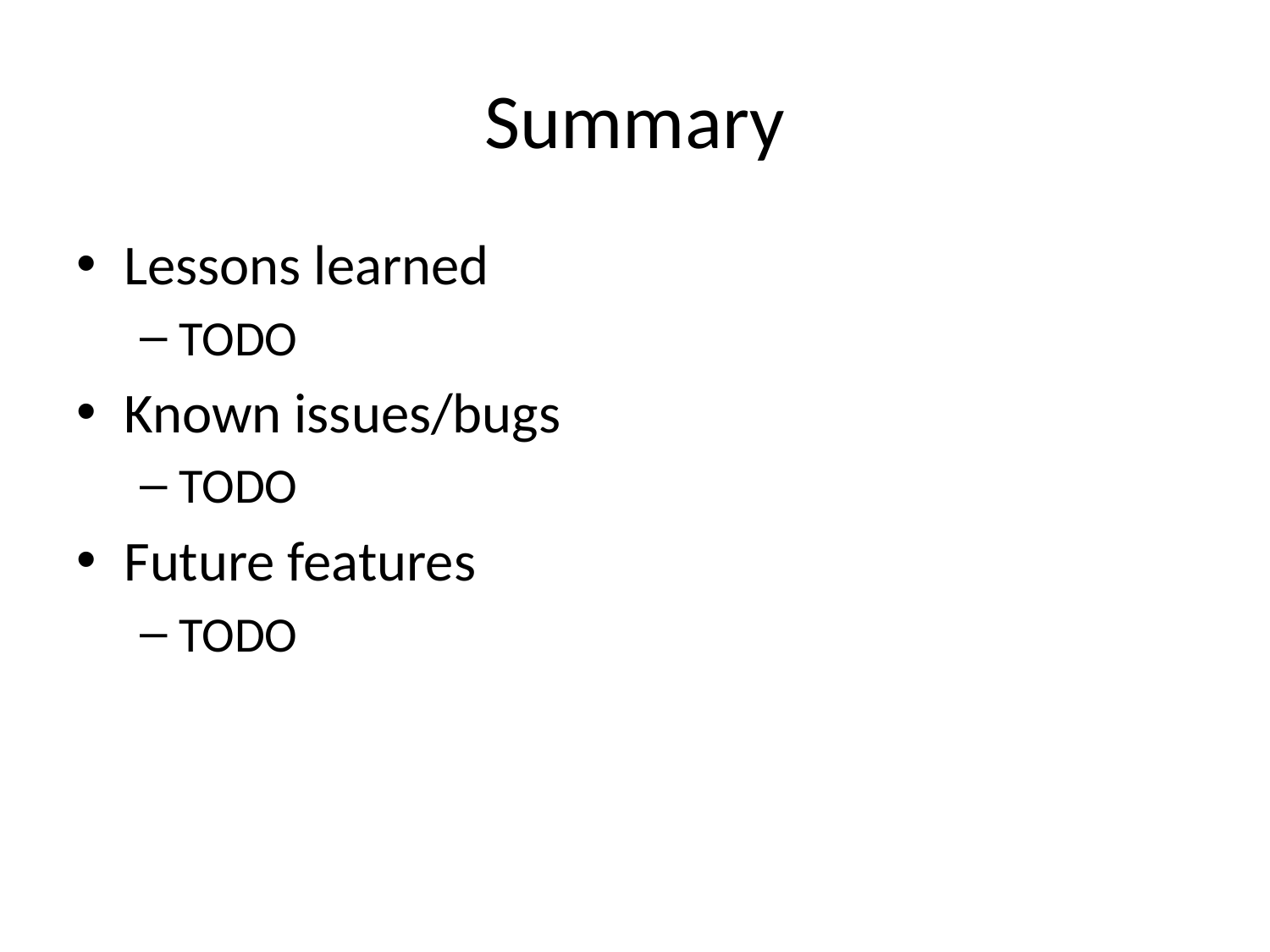

# Summary
Lessons learned
TODO
Known issues/bugs
TODO
Future features
TODO